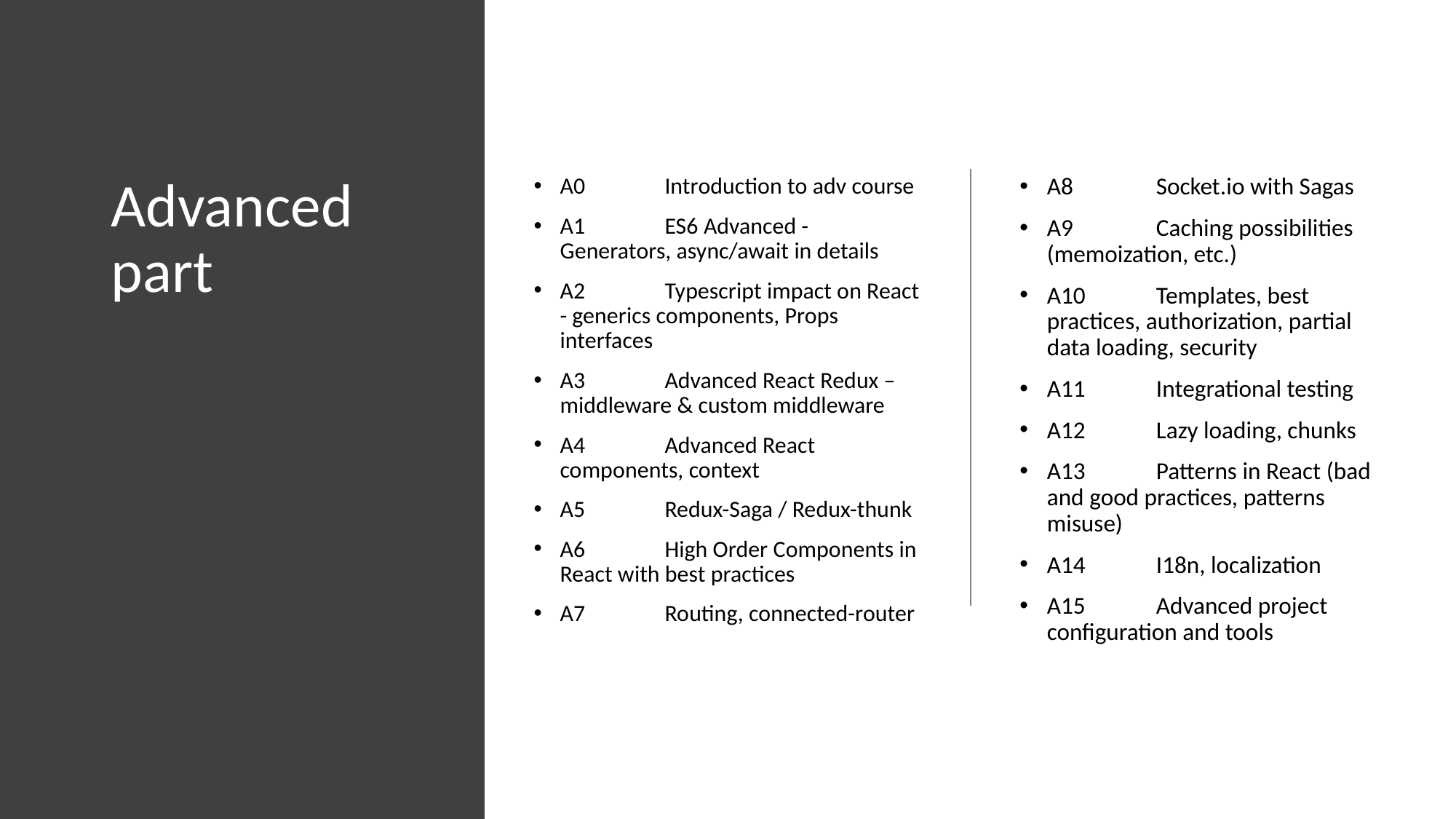

# Advanced part
A0	Introduction to adv course
A1	ES6 Advanced - Generators, async/await in details
A2	Typescript impact on React - generics components, Props interfaces
A3	Advanced React Reduх – middleware & custom middleware
A4	Advanced React components, context
A5	Redux-Saga / Redux-thunk
A6	High Order Components in React with best practices
A7	Routing, connected-router
A8	Socket.io with Sagas
A9	Caching possibilities (memoization, etc.)
A10	Templates, best practices, authorization, partial data loading, security
A11	Integrational testing
A12	Lazy loading, chunks
A13	Patterns in React (bad and good practices, patterns misuse)
A14	I18n, localization
A15	Advanced project configuration and tools